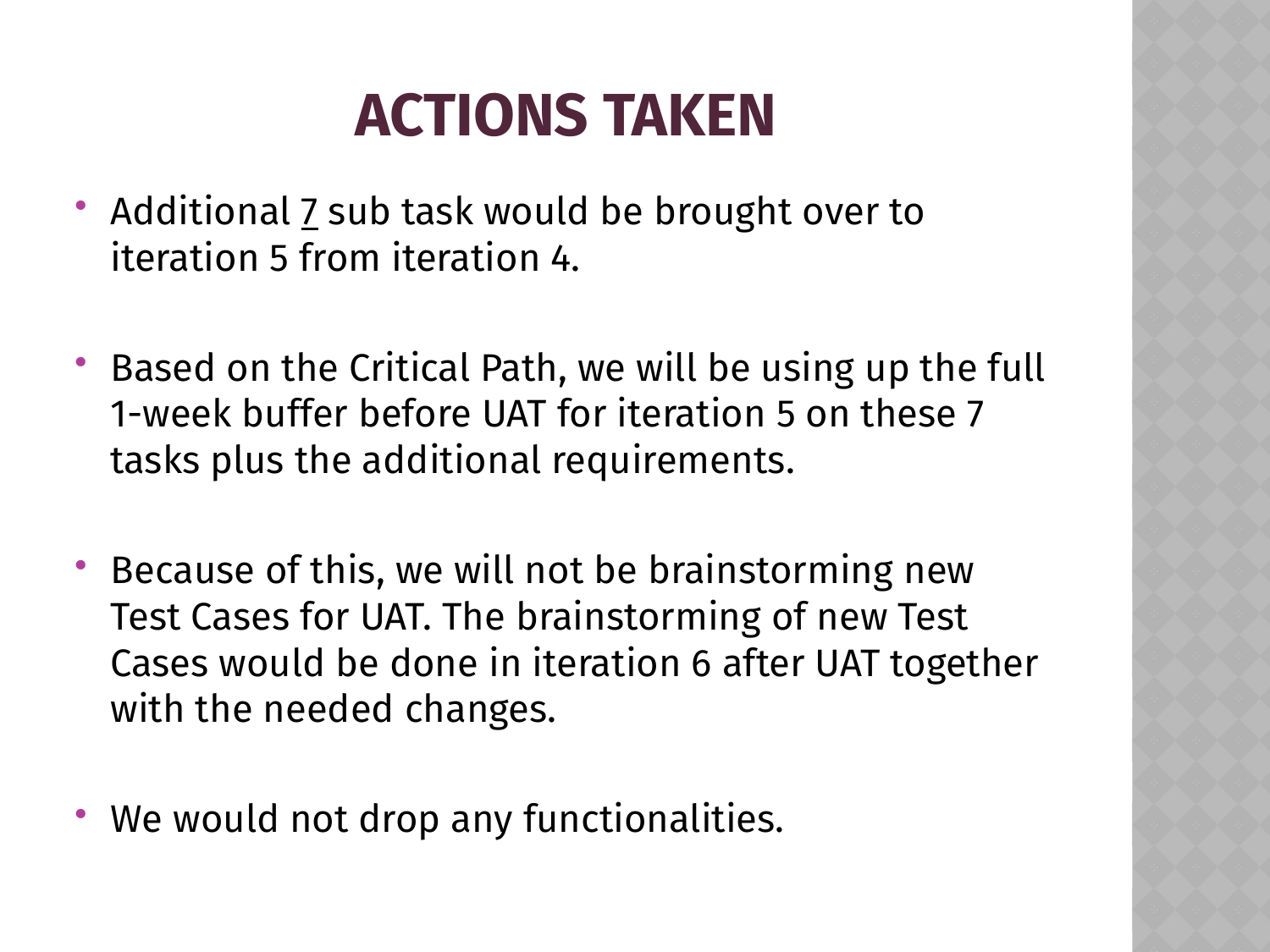

# ACTIONS TAKEN
Additional 7 sub task would be brought over to iteration 5 from iteration 4.

Based on the Critical Path, we will be using up the full 1-week buffer before UAT for iteration 5 on these 7 tasks plus the additional requirements.

Because of this, we will not be brainstorming new Test Cases for UAT. The brainstorming of new Test Cases would be done in iteration 6 after UAT together with the needed changes.

We would not drop any functionalities.